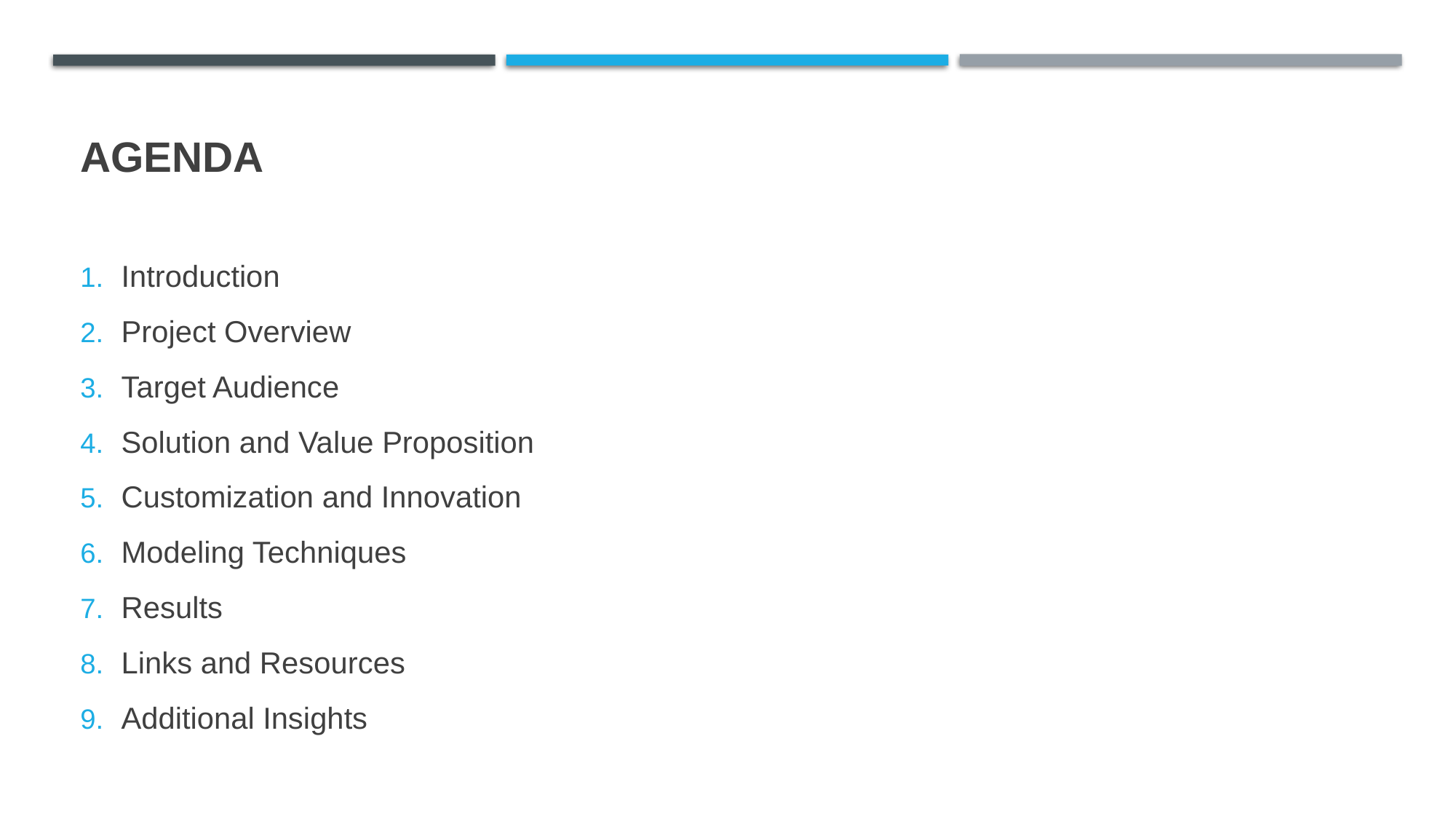

# AGENDA
Introduction
Project Overview
Target Audience
Solution and Value Proposition
Customization and Innovation
Modeling Techniques
Results
Links and Resources
Additional Insights